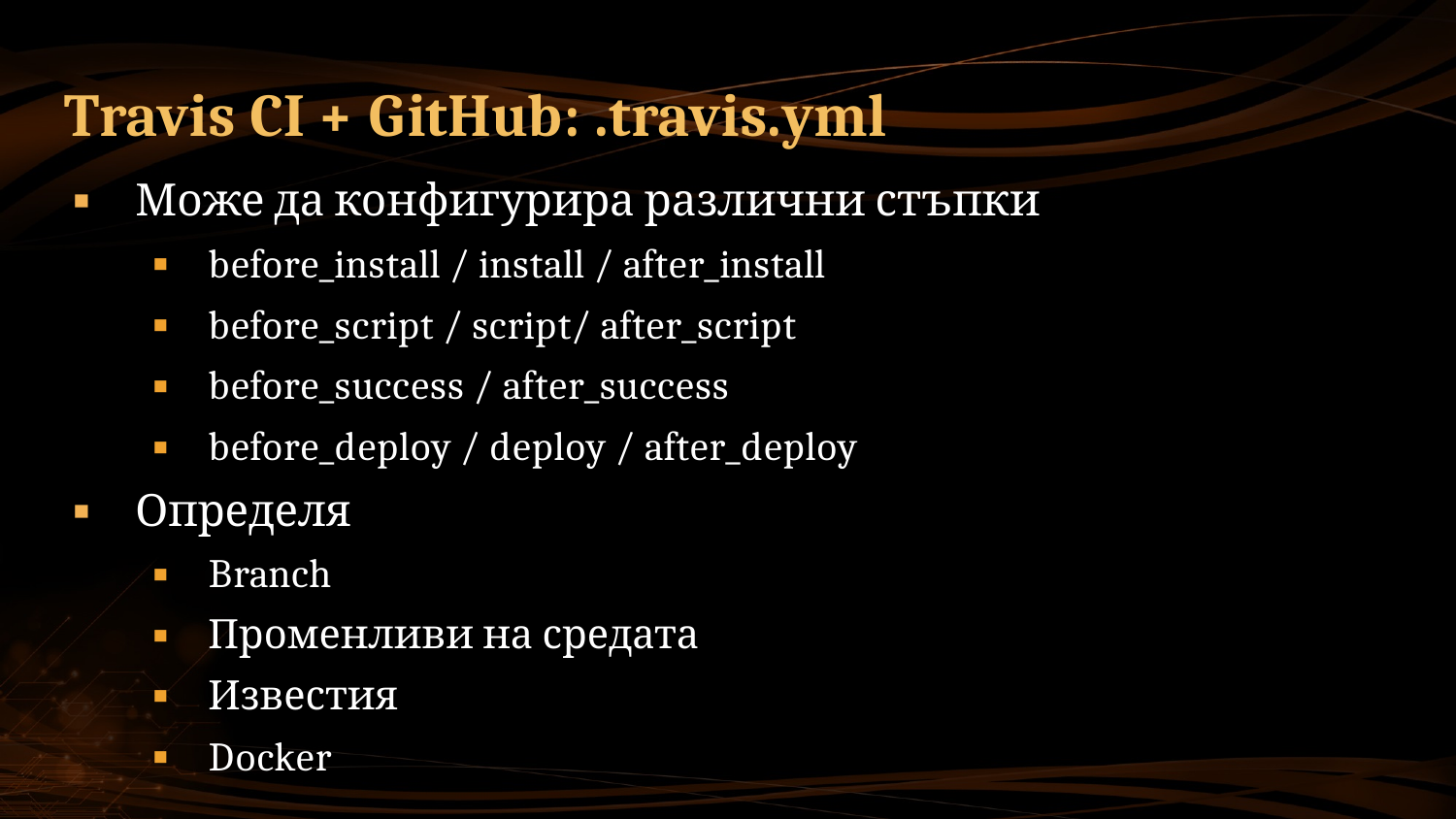

# Travis CI + GitHub: .travis.yml
Може да конфигурира различни стъпки
before_install / install / after_install
before_script / script/ after_script
before_success / after_success
before_deploy / deploy / after_deploy
Определя
Branch
Променливи на средата
Известия
Docker